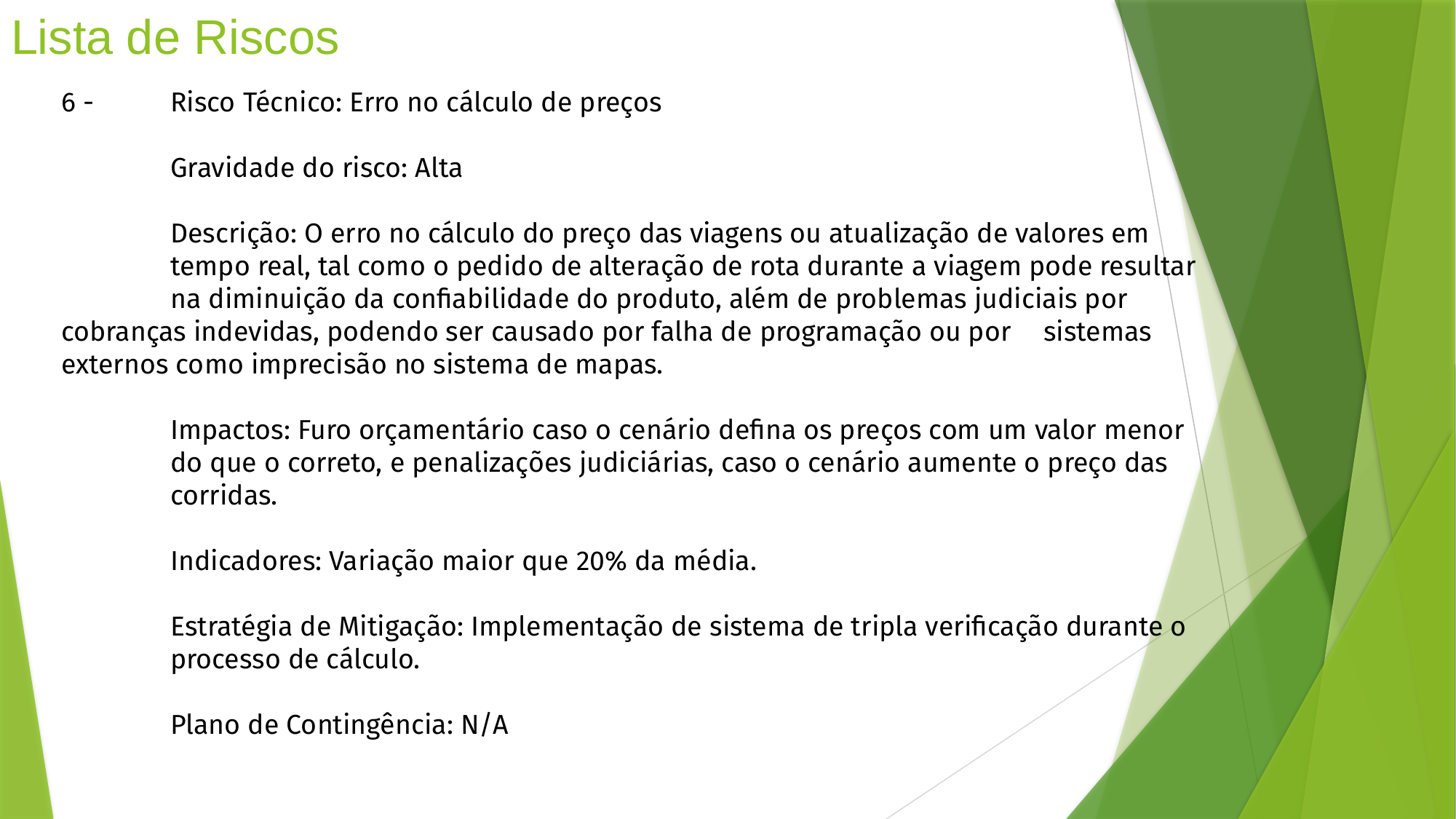

# Lista de Riscos
6 -	Risco Técnico: Erro no cálculo de preços

	Gravidade do risco: Alta

	Descrição: O erro no cálculo do preço das viagens ou atualização de valores em 	tempo real, tal como o pedido de alteração de rota durante a viagem pode resultar 	na diminuição da confiabilidade do produto, além de problemas judiciais por 	cobranças indevidas, podendo ser causado por falha de programação ou por 	sistemas externos como imprecisão no sistema de mapas.

	Impactos: Furo orçamentário caso o cenário defina os preços com um valor menor 	do que o correto, e penalizações judiciárias, caso o cenário aumente o preço das 	corridas.

	Indicadores: Variação maior que 20% da média.

	Estratégia de Mitigação: Implementação de sistema de tripla verificação durante o 	processo de cálculo.

	Plano de Contingência: N/A